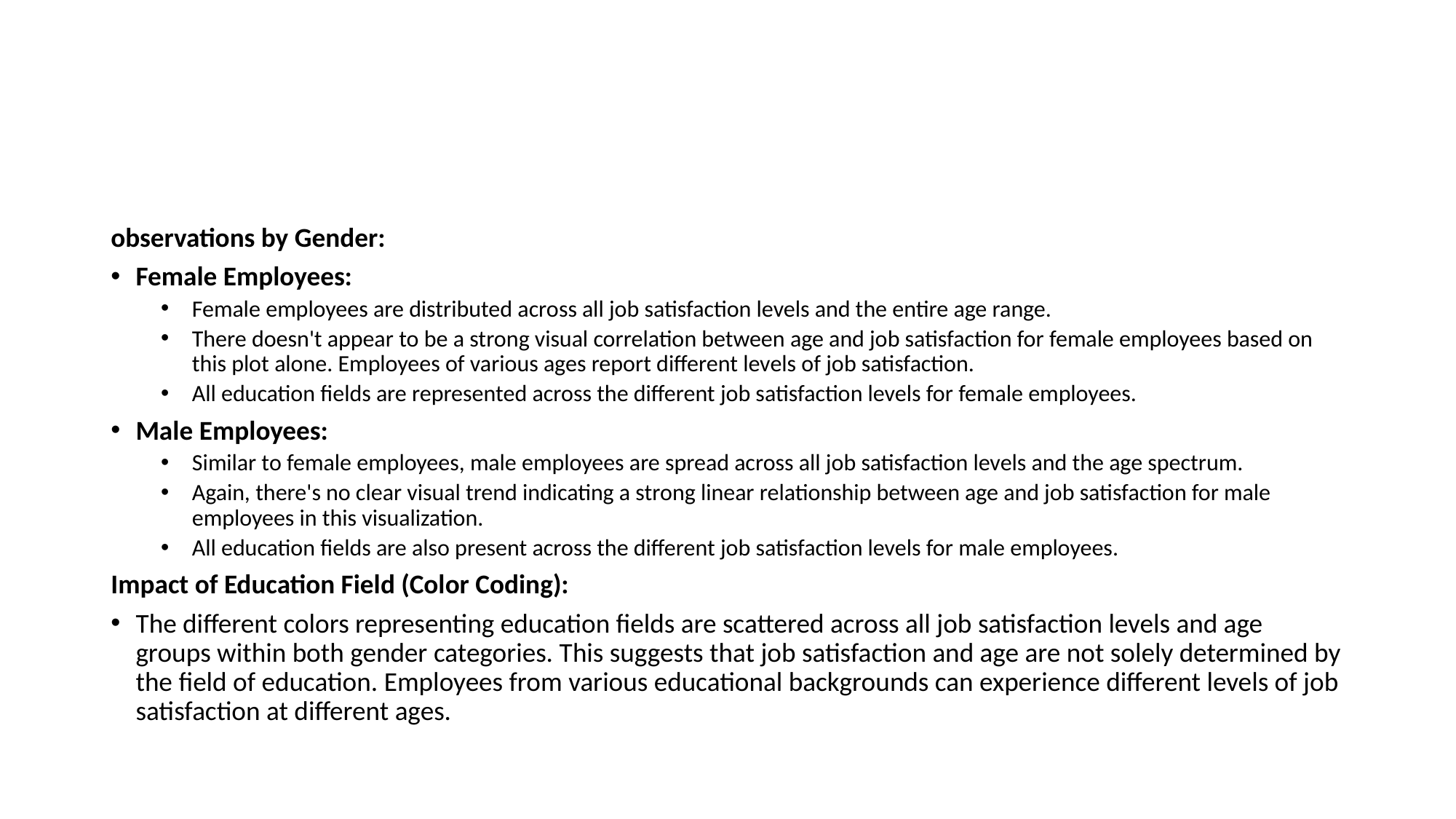

#
observations by Gender:
Female Employees:
Female employees are distributed across all job satisfaction levels and the entire age range.
There doesn't appear to be a strong visual correlation between age and job satisfaction for female employees based on this plot alone. Employees of various ages report different levels of job satisfaction.
All education fields are represented across the different job satisfaction levels for female employees.
Male Employees:
Similar to female employees, male employees are spread across all job satisfaction levels and the age spectrum.
Again, there's no clear visual trend indicating a strong linear relationship between age and job satisfaction for male employees in this visualization.
All education fields are also present across the different job satisfaction levels for male employees.
Impact of Education Field (Color Coding):
The different colors representing education fields are scattered across all job satisfaction levels and age groups within both gender categories. This suggests that job satisfaction and age are not solely determined by the field of education. Employees from various educational backgrounds can experience different levels of job satisfaction at different ages.